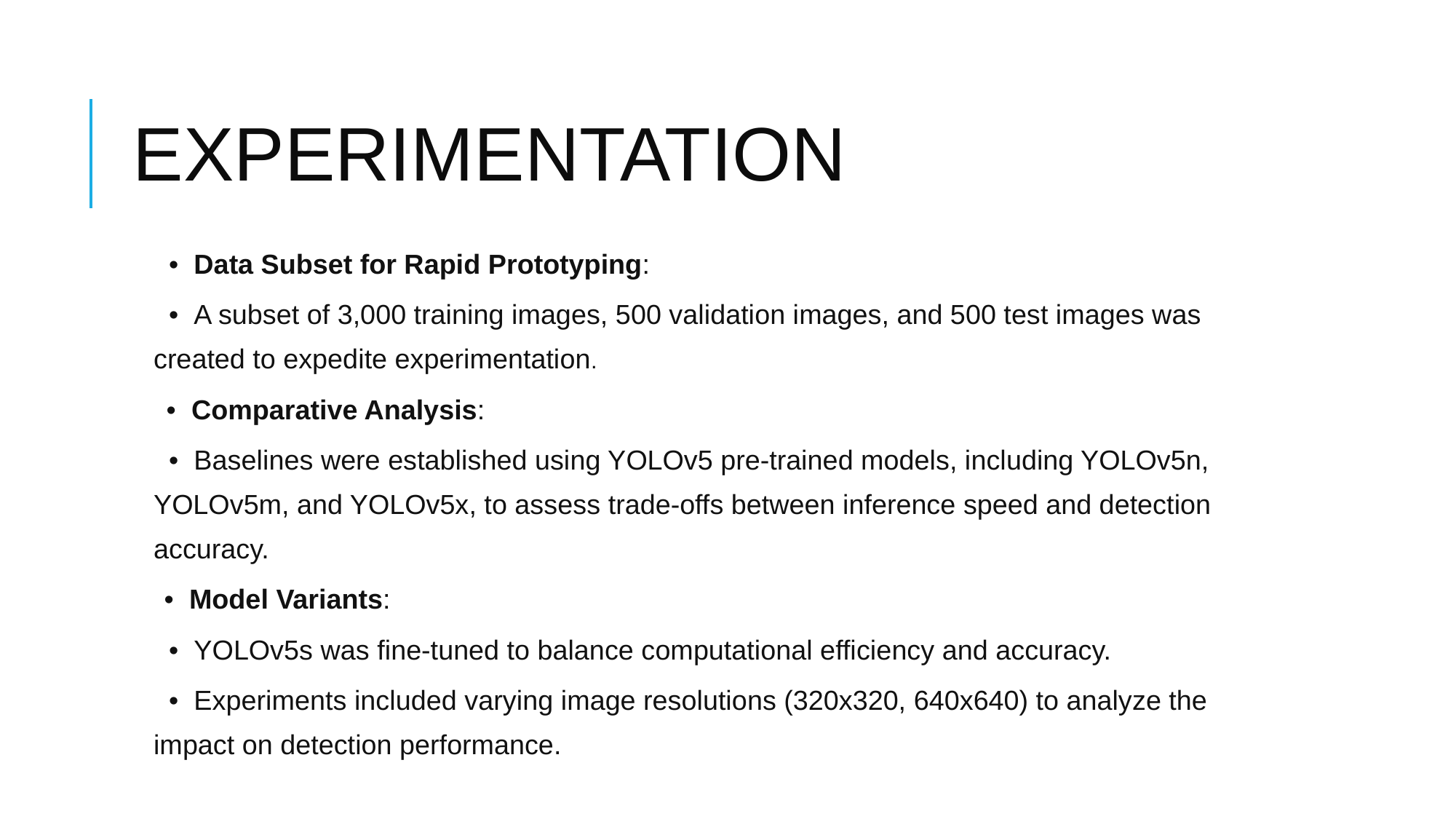

# EXPERIMENTATION
  •  Data Subset for Rapid Prototyping:
  •  A subset of 3,000 training images, 500 validation images, and 500 test images was created to expedite experimentation.
  •  Comparative Analysis:
  •  Baselines were established using YOLOv5 pre-trained models, including YOLOv5n, YOLOv5m, and YOLOv5x, to assess trade-offs between inference speed and detection accuracy.
  •  Model Variants:
  •  YOLOv5s was fine-tuned to balance computational efficiency and accuracy.
  •  Experiments included varying image resolutions (320x320, 640x640) to analyze the impact on detection performance.